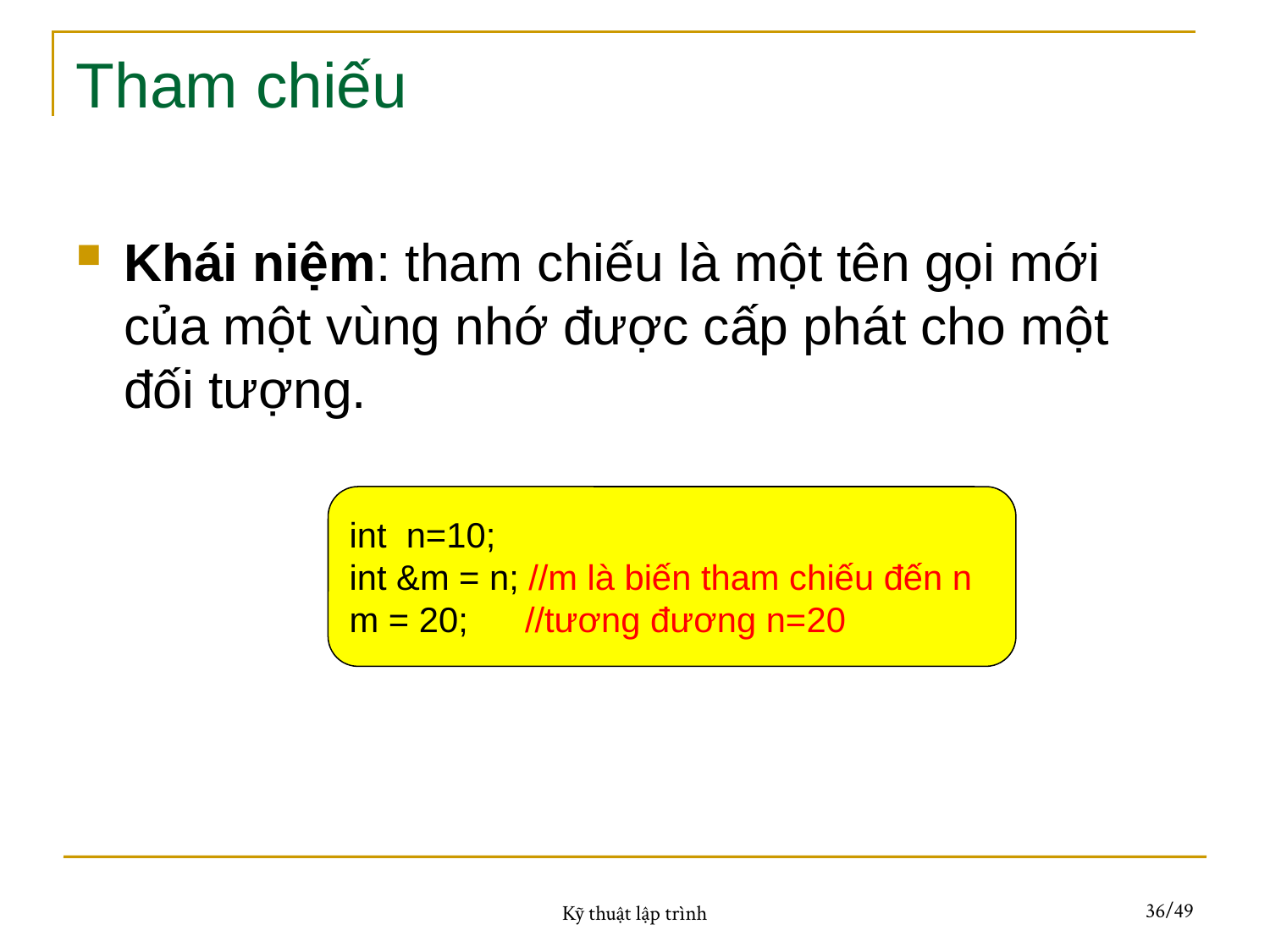

Tham chiếu
Khái niệm: tham chiếu là một tên gọi mới của một vùng nhớ được cấp phát cho một đối tượng.
int  n=10;
int &m = n; //m là biến tham chiếu đến n
m = 20;	     //tương đương n=20
36/49
Kỹ thuật lập trình